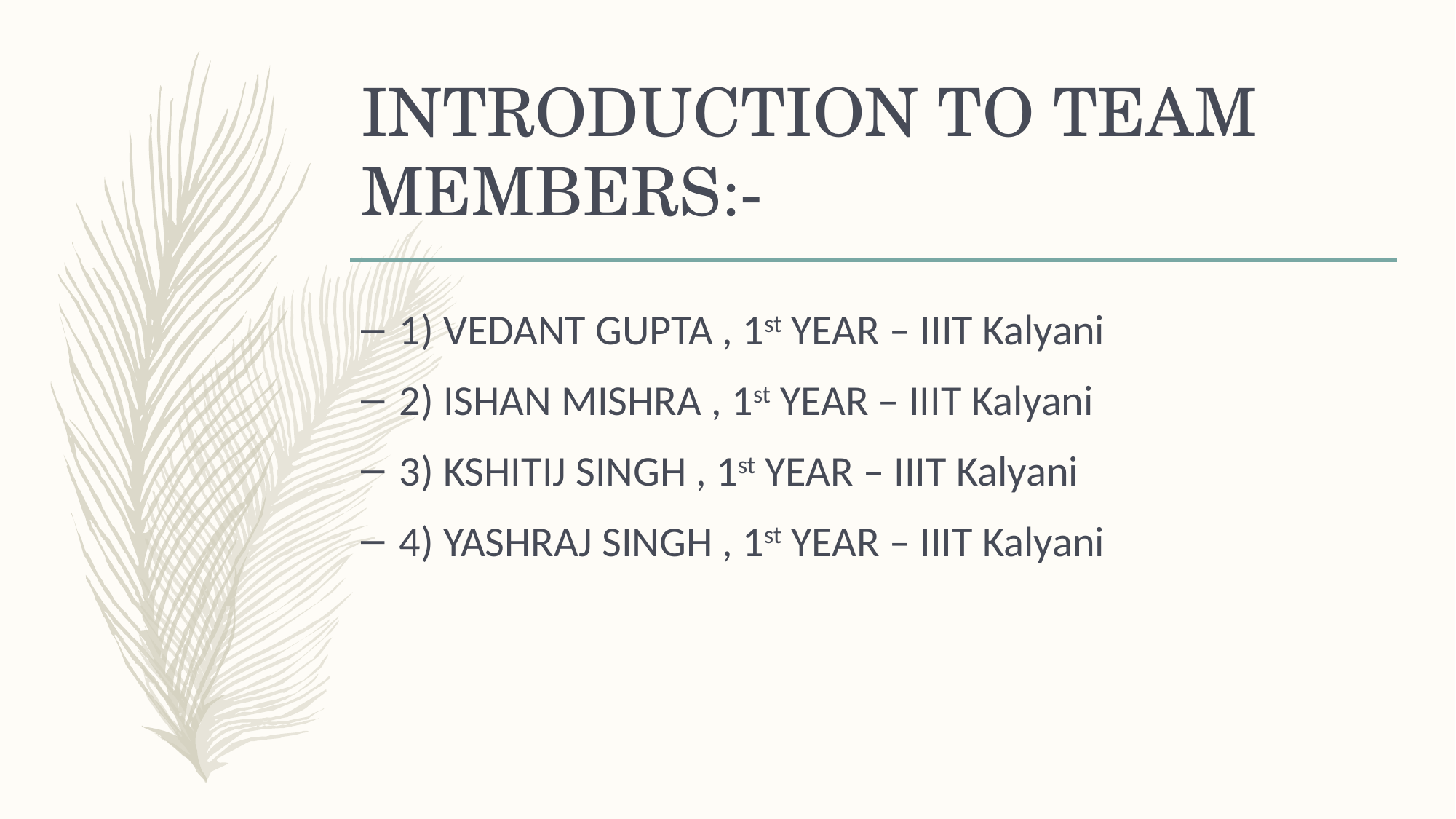

# INTRODUCTION TO TEAM MEMBERS:-
1) VEDANT GUPTA , 1st YEAR – IIIT Kalyani
2) ISHAN MISHRA , 1st YEAR – IIIT Kalyani
3) KSHITIJ SINGH , 1st YEAR – IIIT Kalyani
4) YASHRAJ SINGH , 1st YEAR – IIIT Kalyani